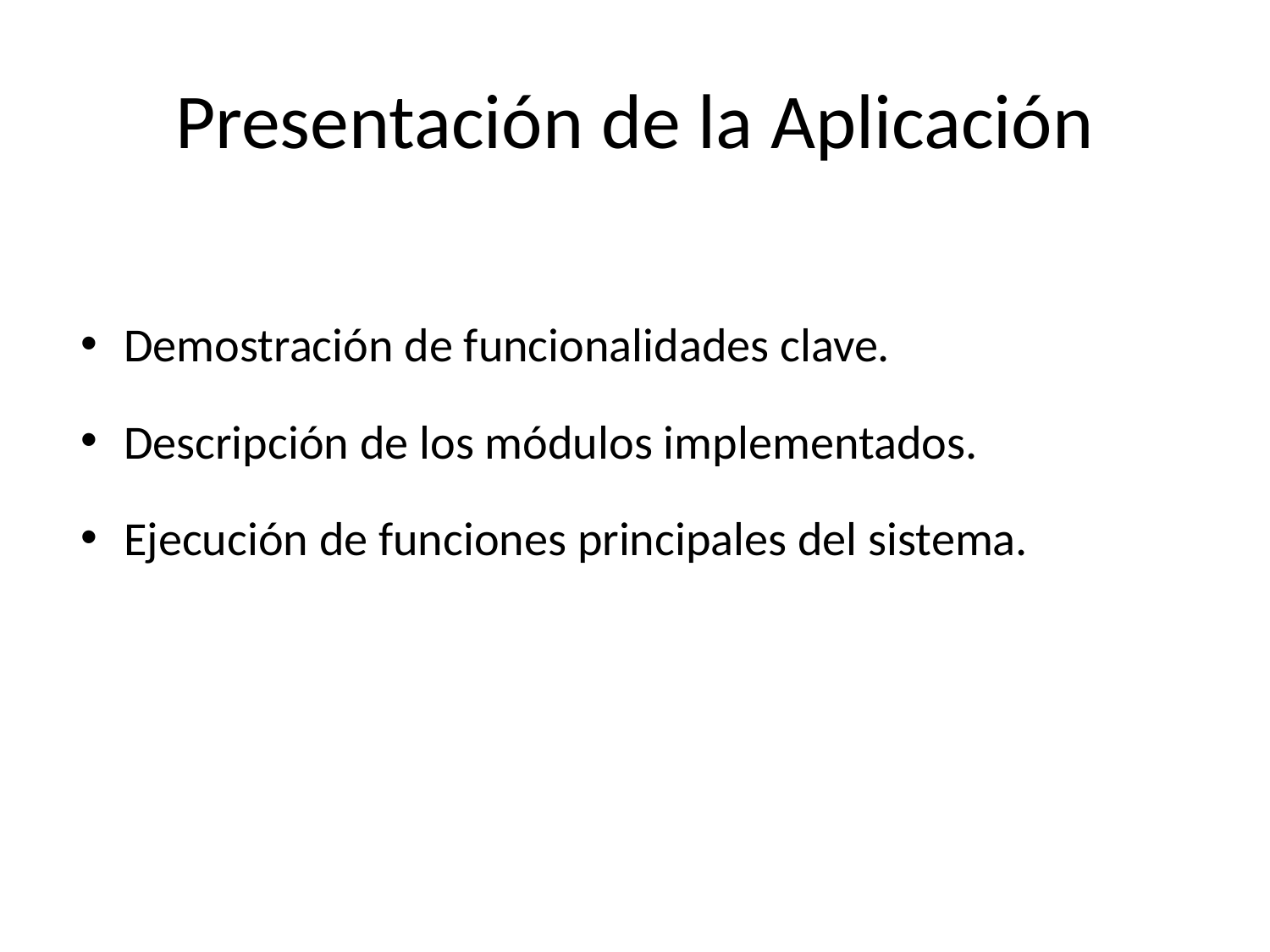

# Presentación de la Aplicación

Demostración de funcionalidades clave.
Descripción de los módulos implementados.
Ejecución de funciones principales del sistema.